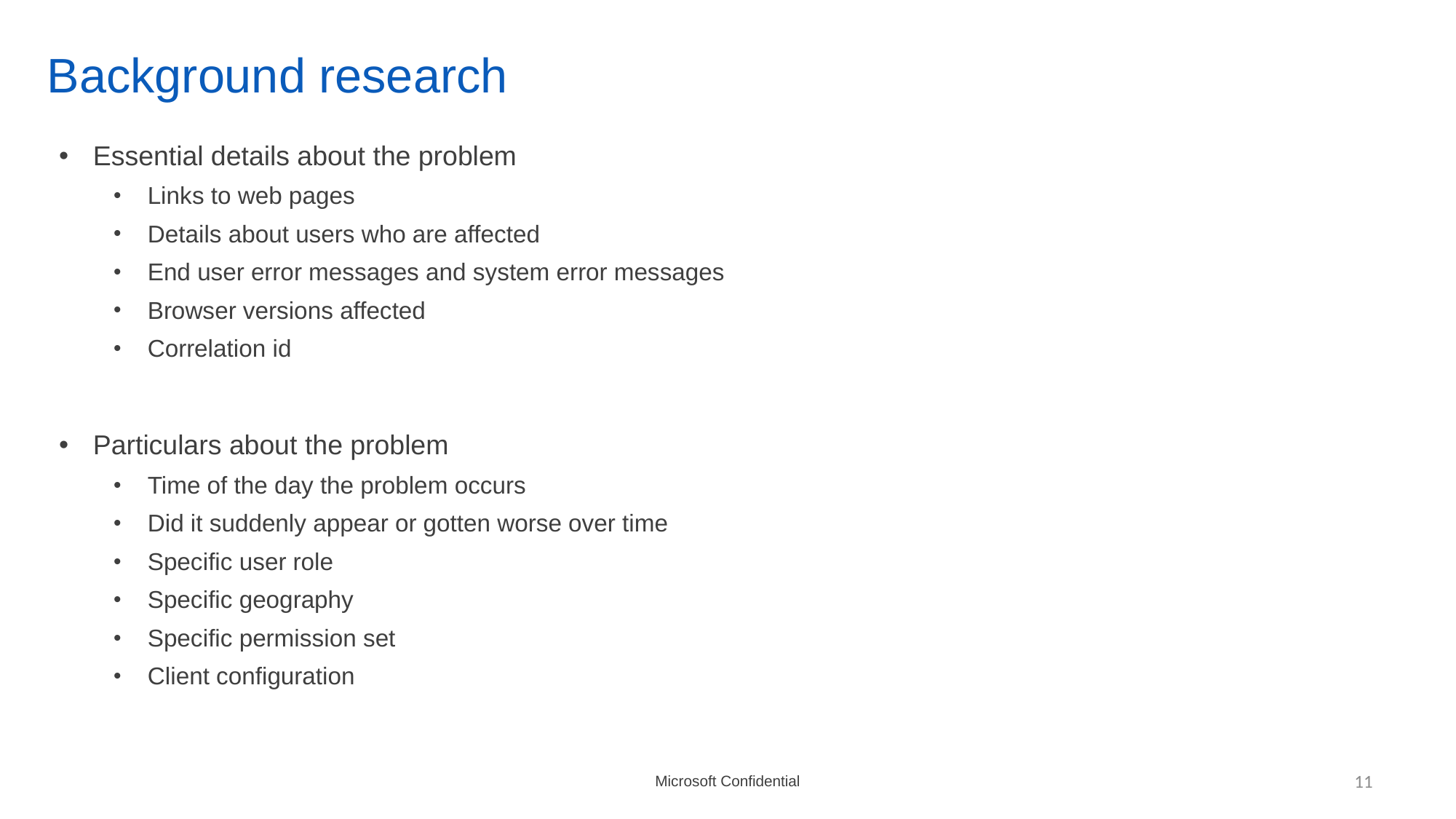

# Background research
Essential details about the problem
Links to web pages
Details about users who are affected
End user error messages and system error messages
Browser versions affected
Correlation id

Particulars about the problem
Time of the day the problem occurs
Did it suddenly appear or gotten worse over time
Specific user role
Specific geography
Specific permission set
Client configuration

11